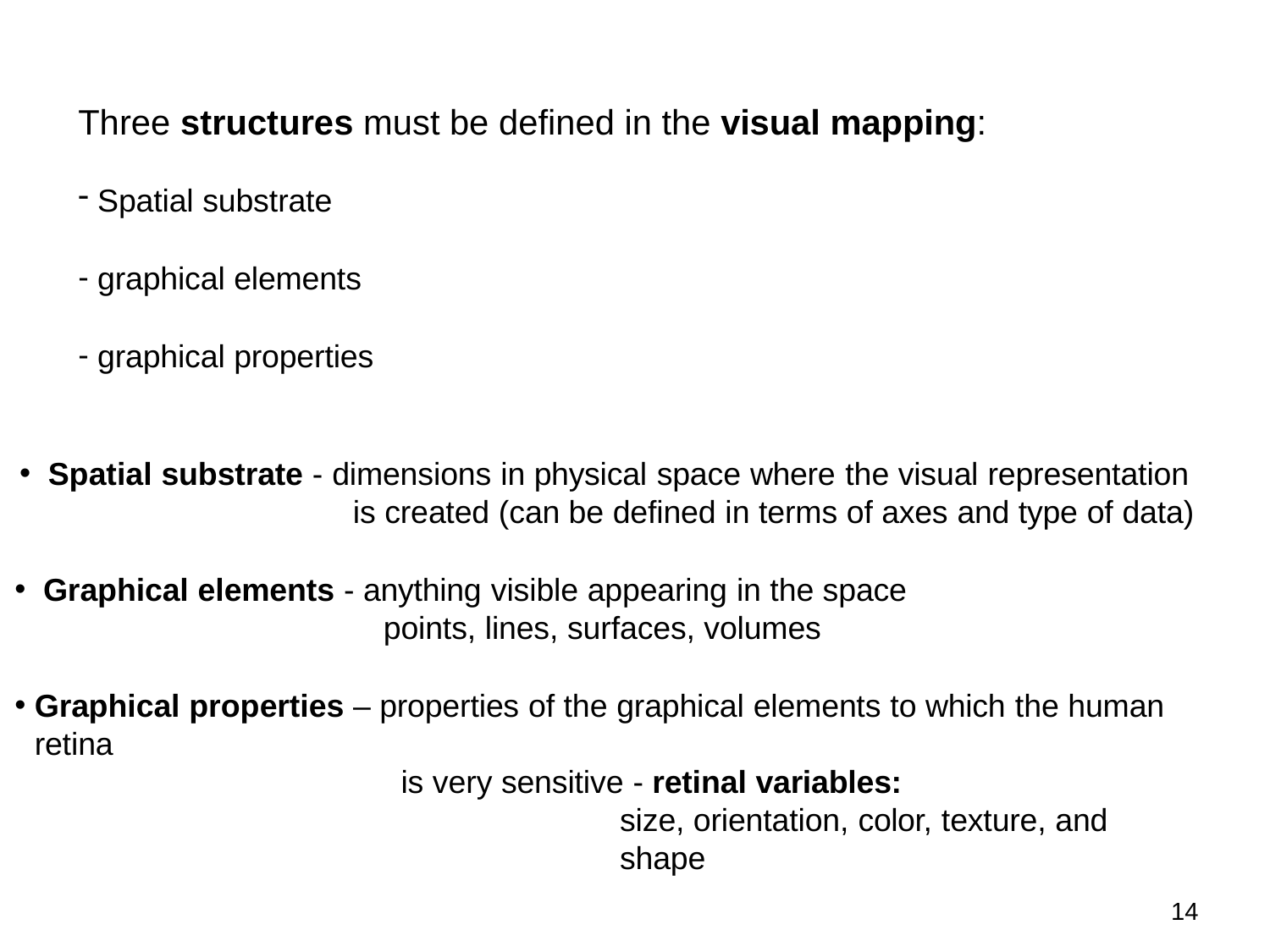

# Three structures must be defined in the visual mapping:
Spatial substrate

graphical elements

graphical properties

Spatial substrate - dimensions in physical space where the visual representation
is created (can be defined in terms of axes and type of data)

Graphical elements - anything visible appearing in the space
points, lines, surfaces, volumes

Graphical properties – properties of the graphical elements to which the human retina
is very sensitive - retinal variables:
size, orientation, color, texture, and shape
14